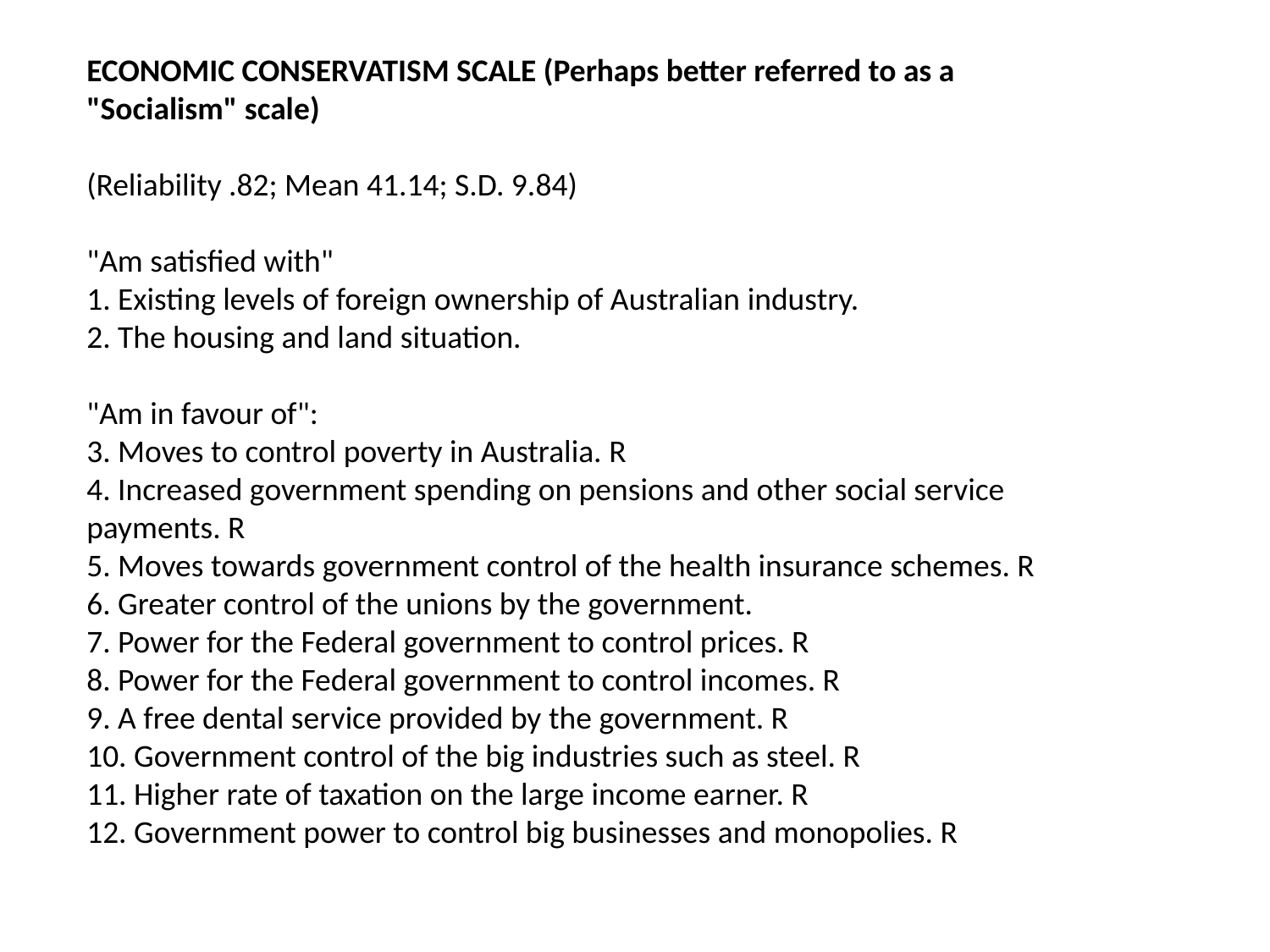

ECONOMIC CONSERVATISM SCALE (Perhaps better referred to as a "Socialism" scale)
(Reliability .82; Mean 41.14; S.D. 9.84)
"Am satisfied with"
1. Existing levels of foreign ownership of Australian industry.
2. The housing and land situation.
"Am in favour of":
3. Moves to control poverty in Australia. R
4. Increased government spending on pensions and other social service payments. R
5. Moves towards government control of the health insurance schemes. R
6. Greater control of the unions by the government.
7. Power for the Federal government to control prices. R
8. Power for the Federal government to control incomes. R
9. A free dental service provided by the government. R
10. Government control of the big industries such as steel. R
11. Higher rate of taxation on the large income earner. R
12. Government power to control big businesses and monopolies. R